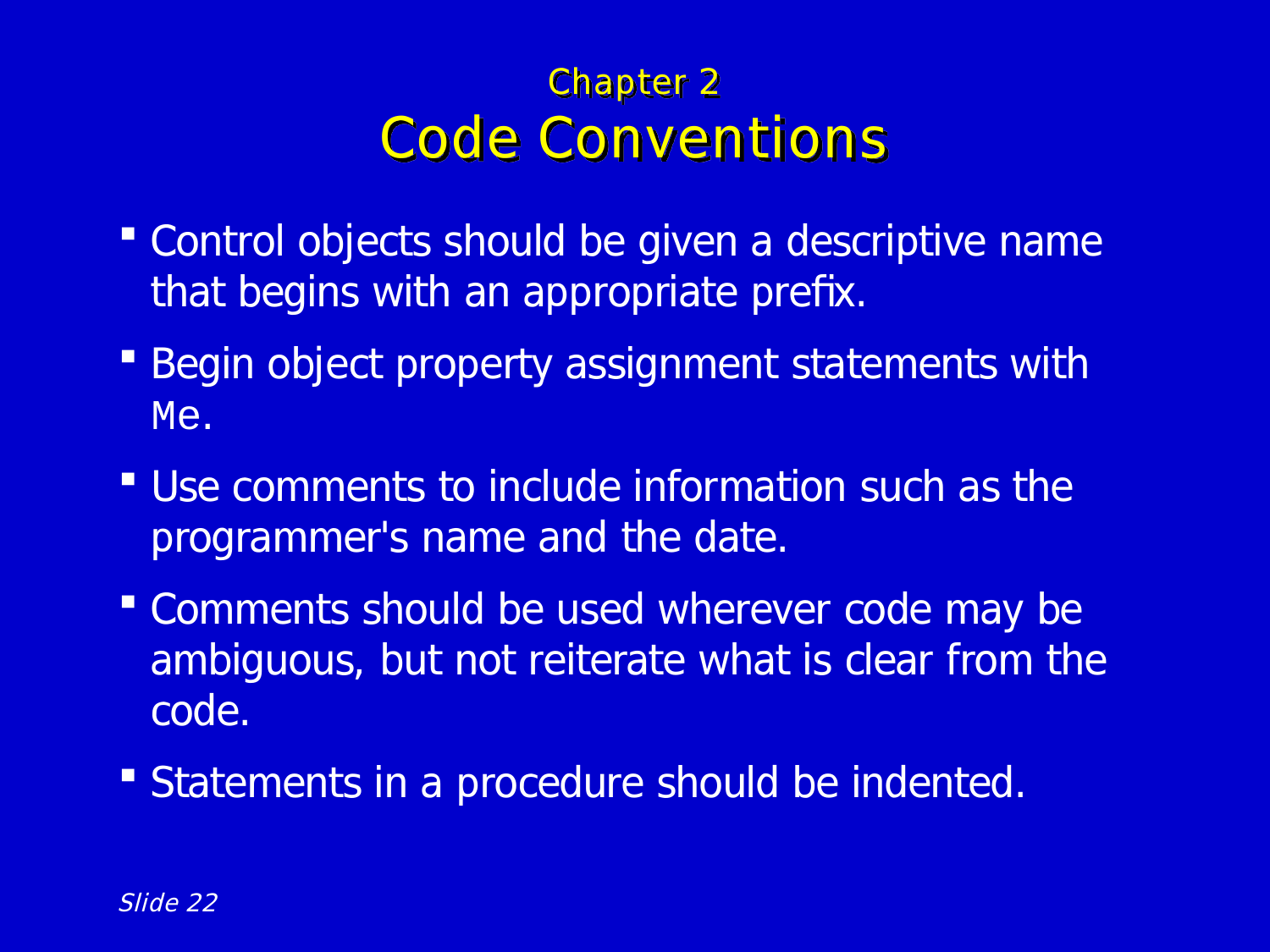

# Chapter 2 Code Conventions
Control objects should be given a descriptive name that begins with an appropriate prefix.
Begin object property assignment statements with Me.
Use comments to include information such as the programmer's name and the date.
Comments should be used wherever code may be ambiguous, but not reiterate what is clear from the code.
Statements in a procedure should be indented.
Slide 22